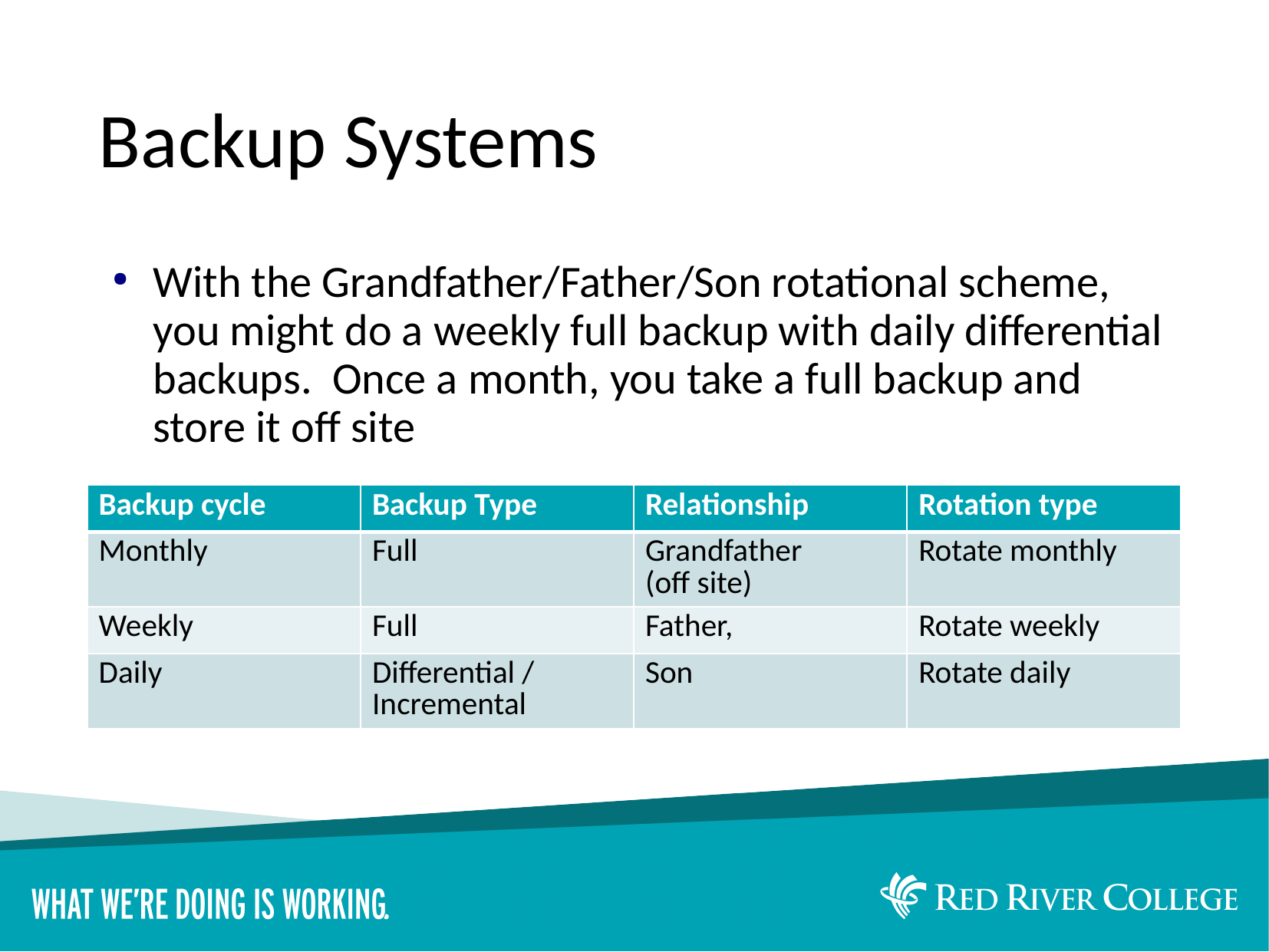

# Backup Systems
With the Grandfather/Father/Son rotational scheme, you might do a weekly full backup with daily differential backups.  Once a month, you take a full backup and store it off site
| Backup cycle | Backup Type | Relationship | Rotation type |
| --- | --- | --- | --- |
| Monthly | Full | Grandfather (off site) | Rotate monthly |
| Weekly | Full | Father, | Rotate weekly |
| Daily | Differential / Incremental | Son | Rotate daily |